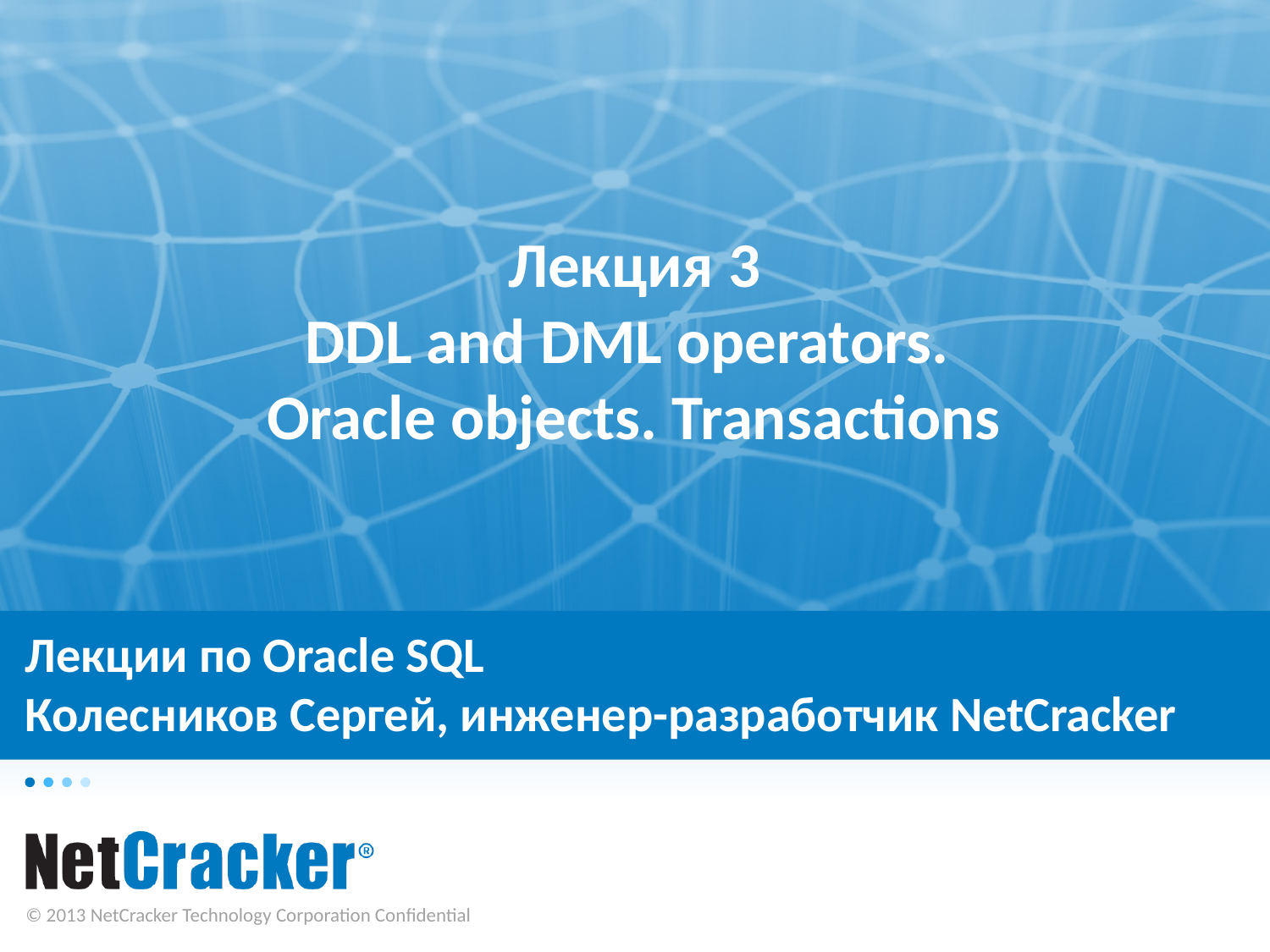

Лекция 3
DDL and DML operators.
Oracle objects. Transactions
# Лекции по Oracle SQL Колесников Сергей, инженер-разработчик NetCracker